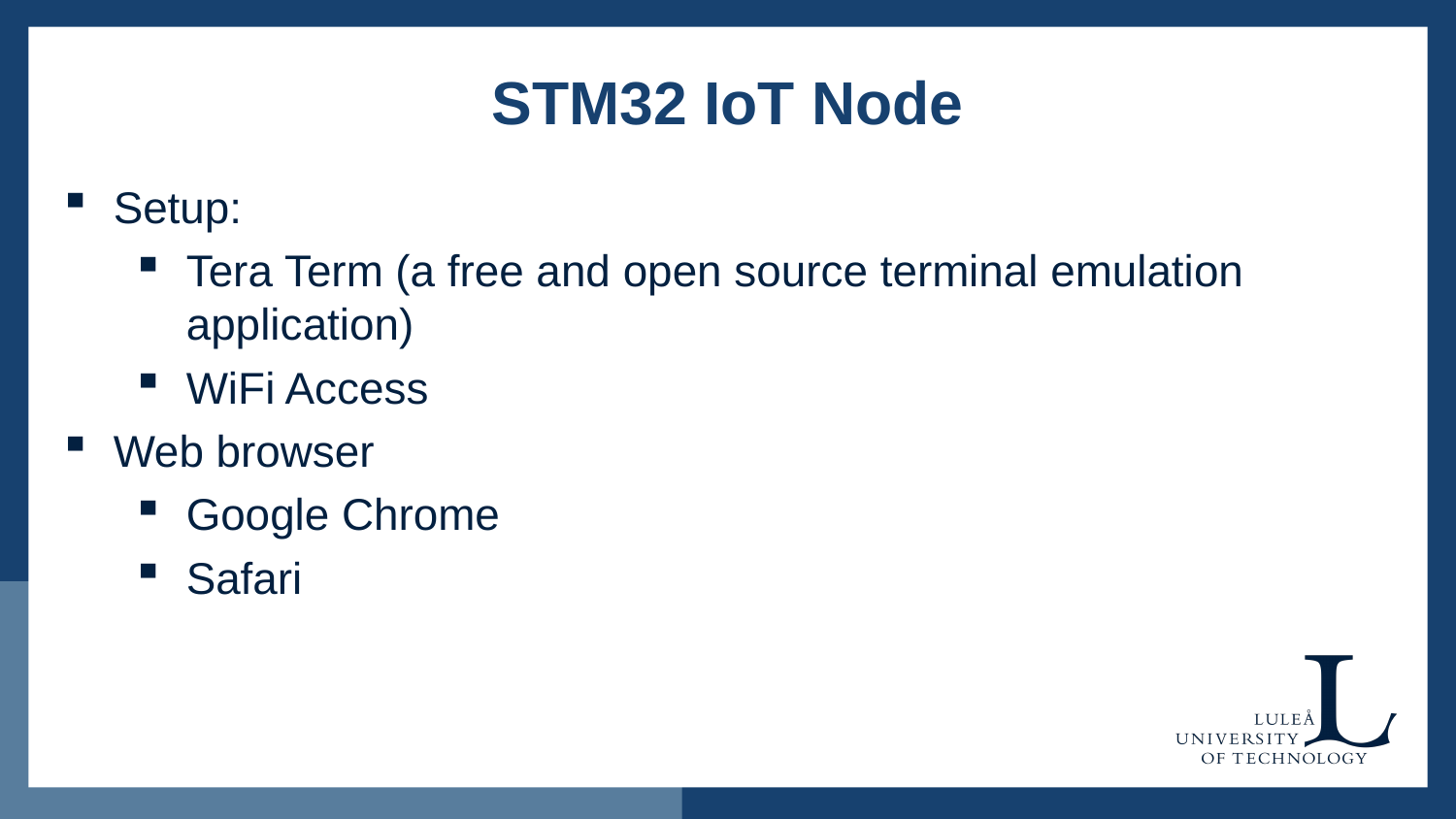

# STM32 IoT Node
Setup:
Tera Term (a free and open source terminal emulation application)
WiFi Access
Web browser
Google Chrome
Safari
2